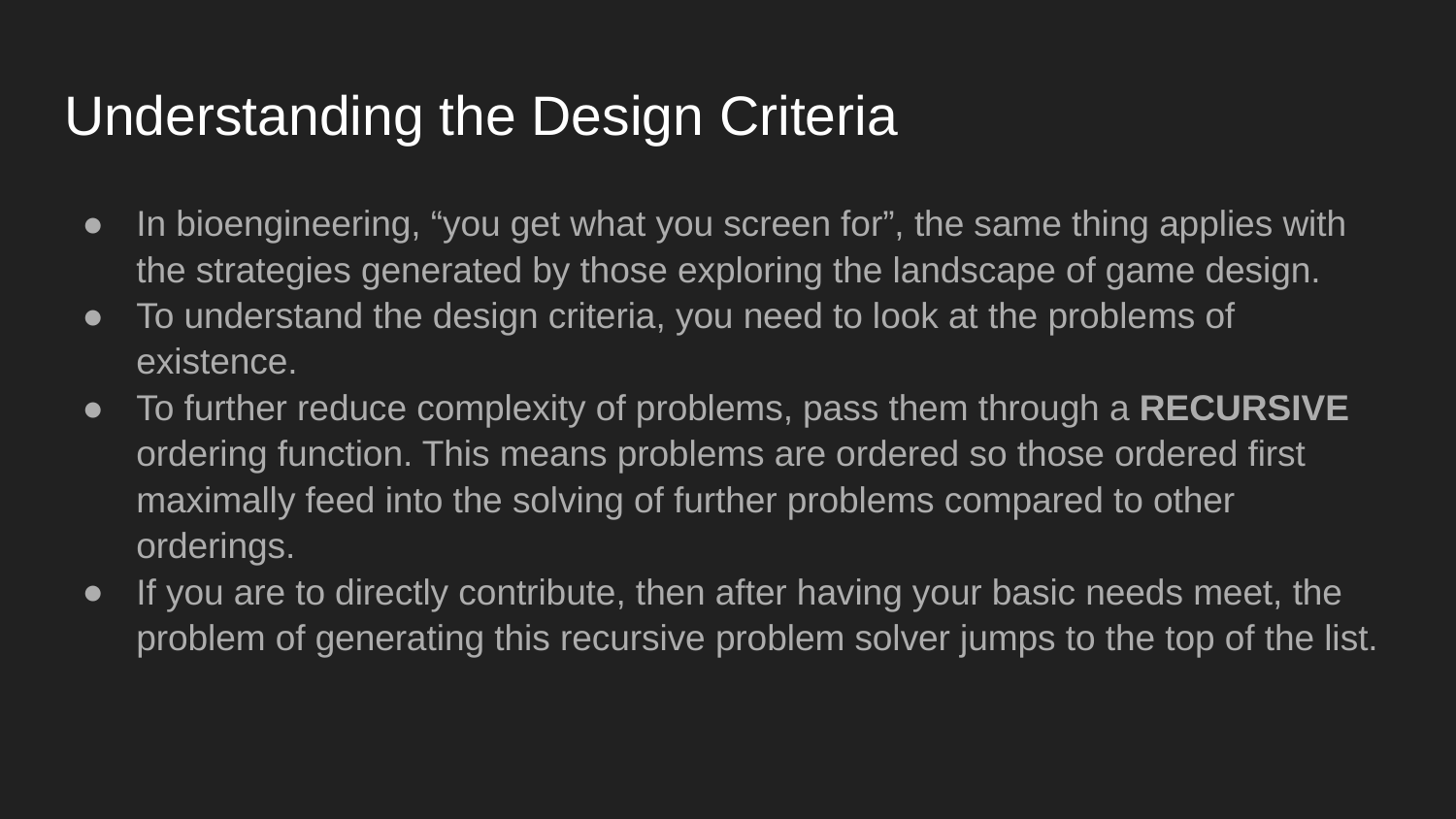

# Understanding the Design Criteria
In bioengineering, “you get what you screen for”, the same thing applies with the strategies generated by those exploring the landscape of game design.
To understand the design criteria, you need to look at the problems of existence.
To further reduce complexity of problems, pass them through a RECURSIVE ordering function. This means problems are ordered so those ordered first maximally feed into the solving of further problems compared to other orderings.
If you are to directly contribute, then after having your basic needs meet, the problem of generating this recursive problem solver jumps to the top of the list.